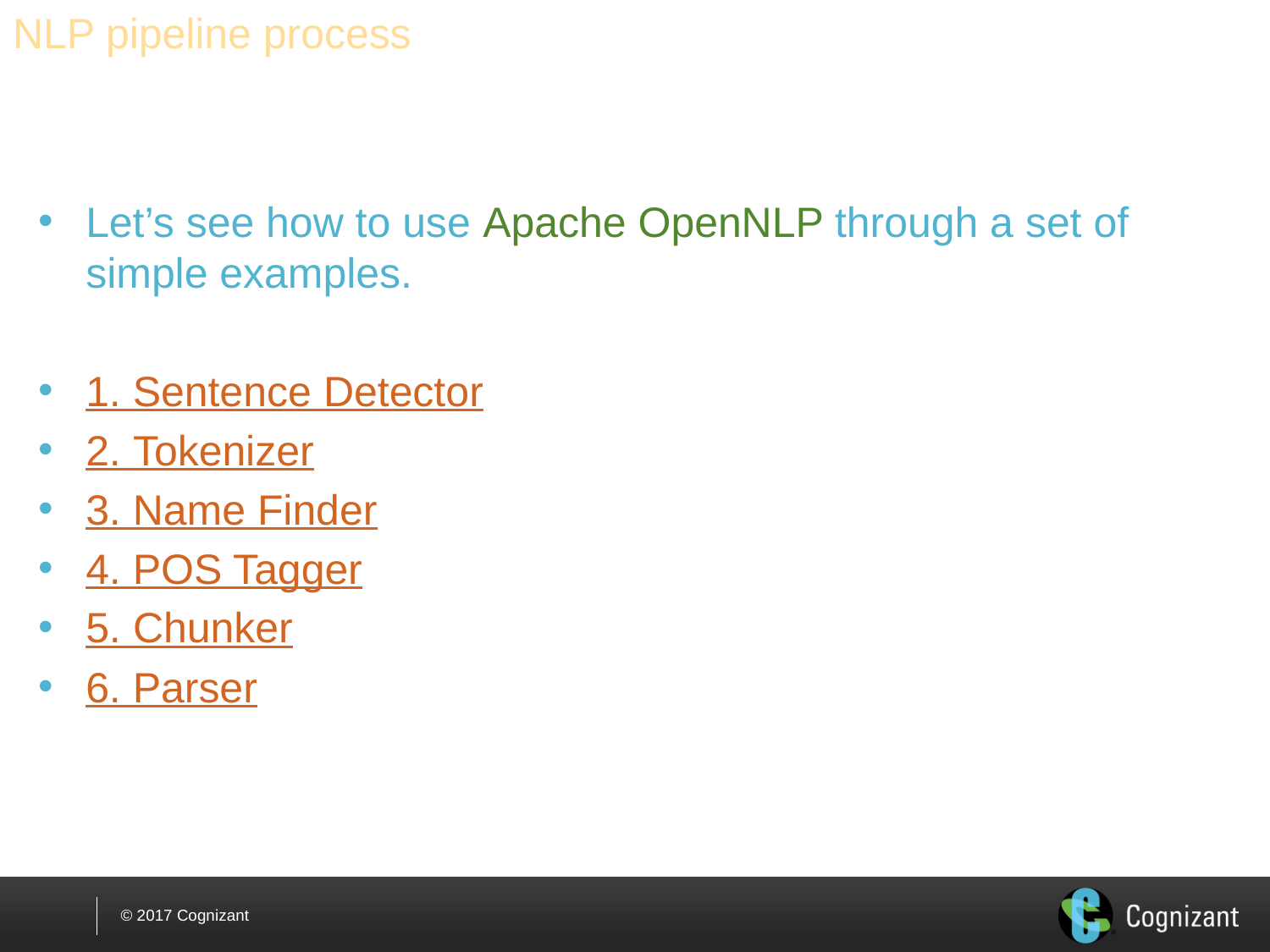

# NLP pipeline process
Let’s see how to use Apache OpenNLP through a set of simple examples.

1. Sentence Detector
2. Tokenizer
3. Name Finder
4. POS Tagger
5. Chunker
6. Parser